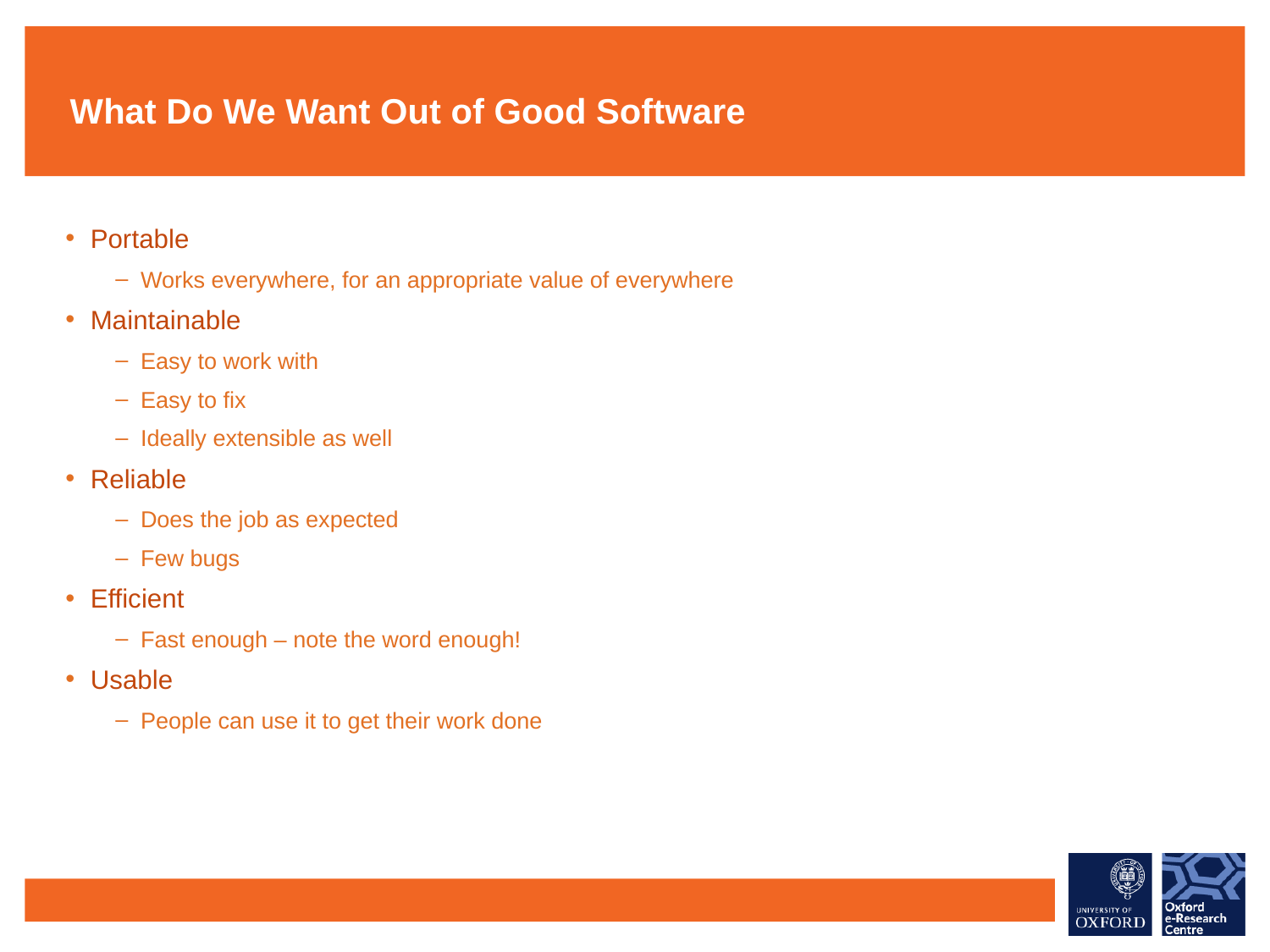

# What Do We Want Out of Good Software
Portable
Works everywhere, for an appropriate value of everywhere
Maintainable
Easy to work with
Easy to fix
Ideally extensible as well
Reliable
Does the job as expected
Few bugs
Efficient
Fast enough – note the word enough!
Usable
People can use it to get their work done